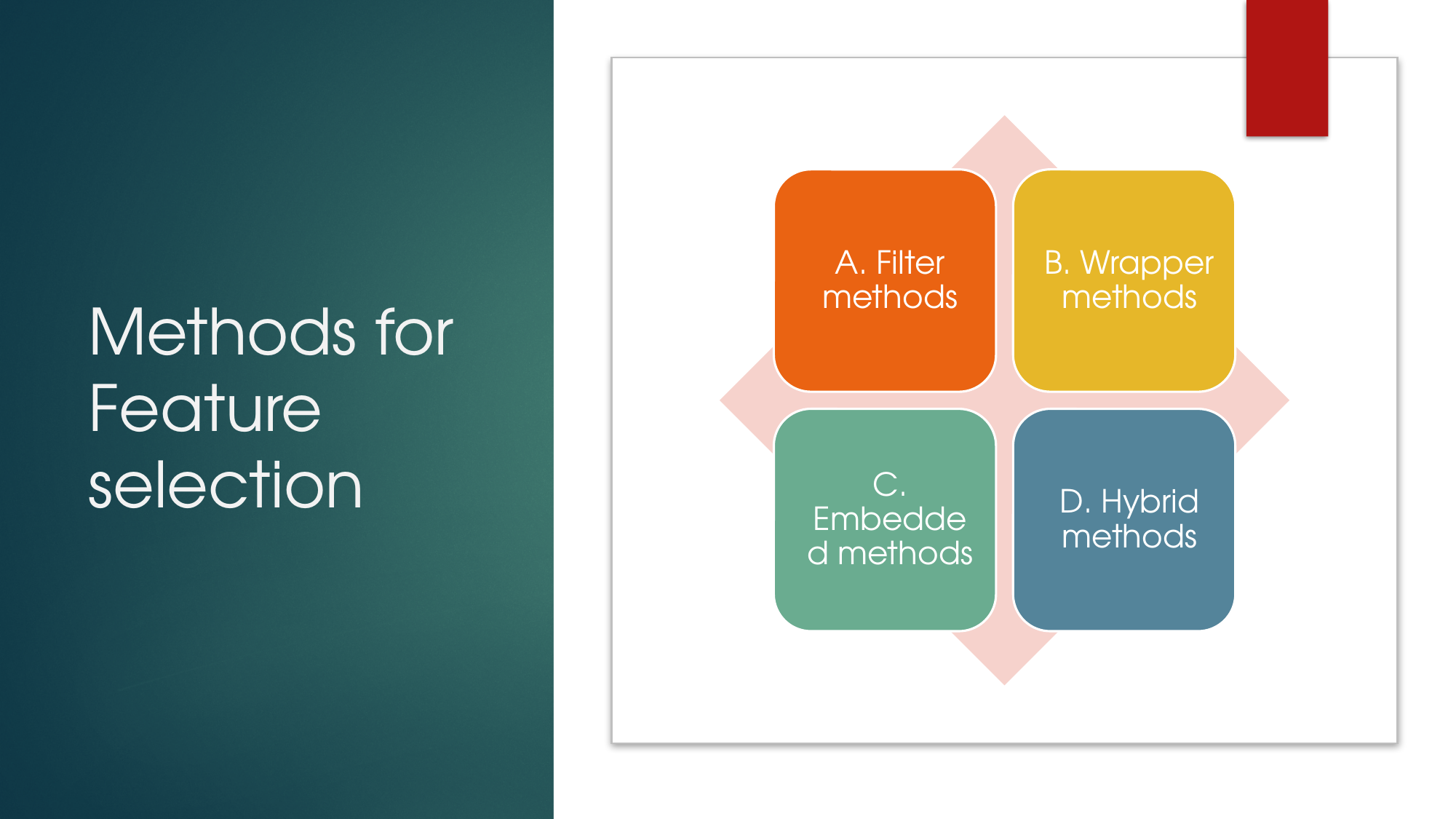

A. Filter methods
B. Wrapper methods
C. Embedded methods
D. Hybrid methods
# Methods for Feature selection